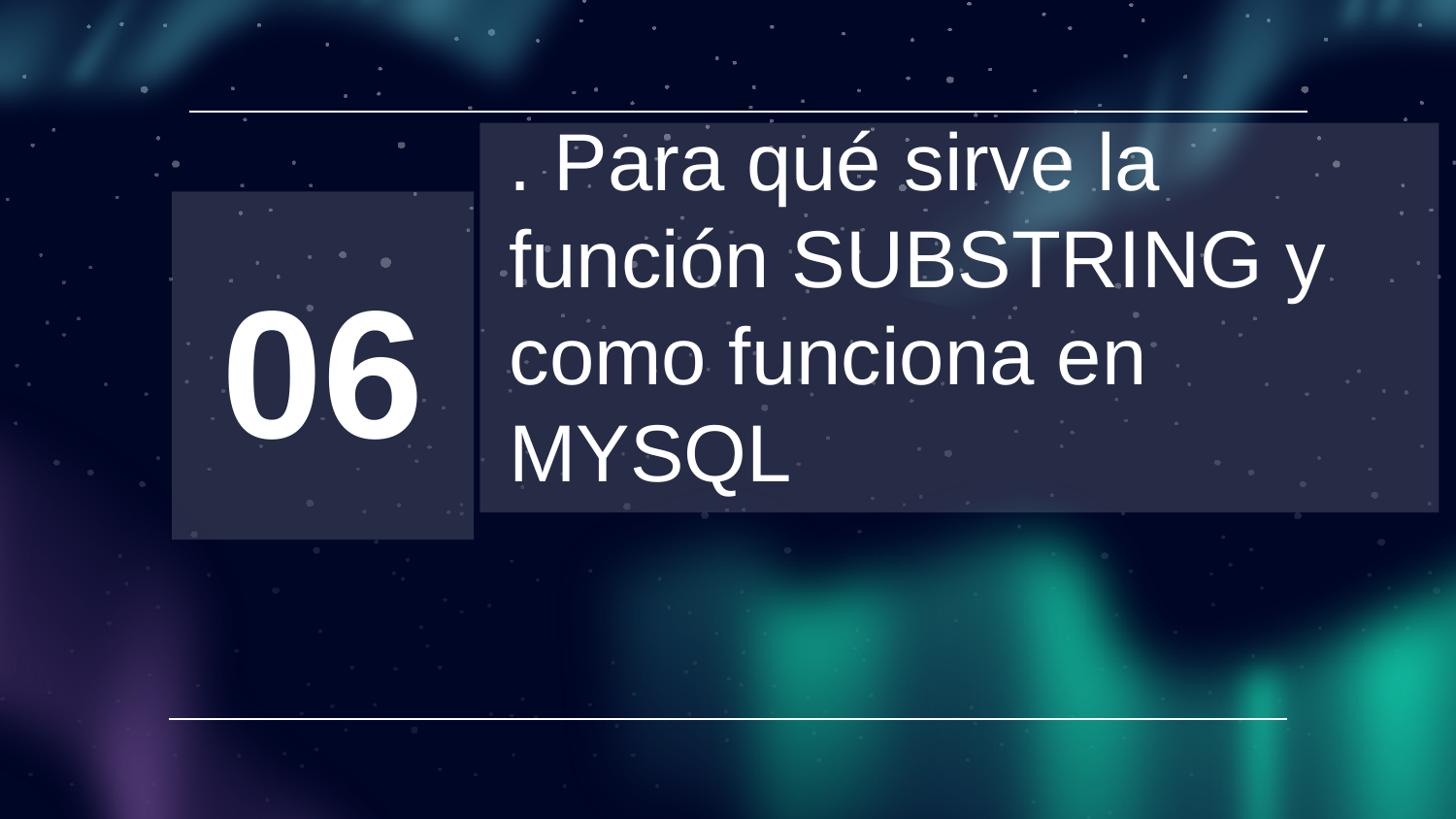

# . Para qué sirve la función SUBSTRING y como funciona en MYSQL
06